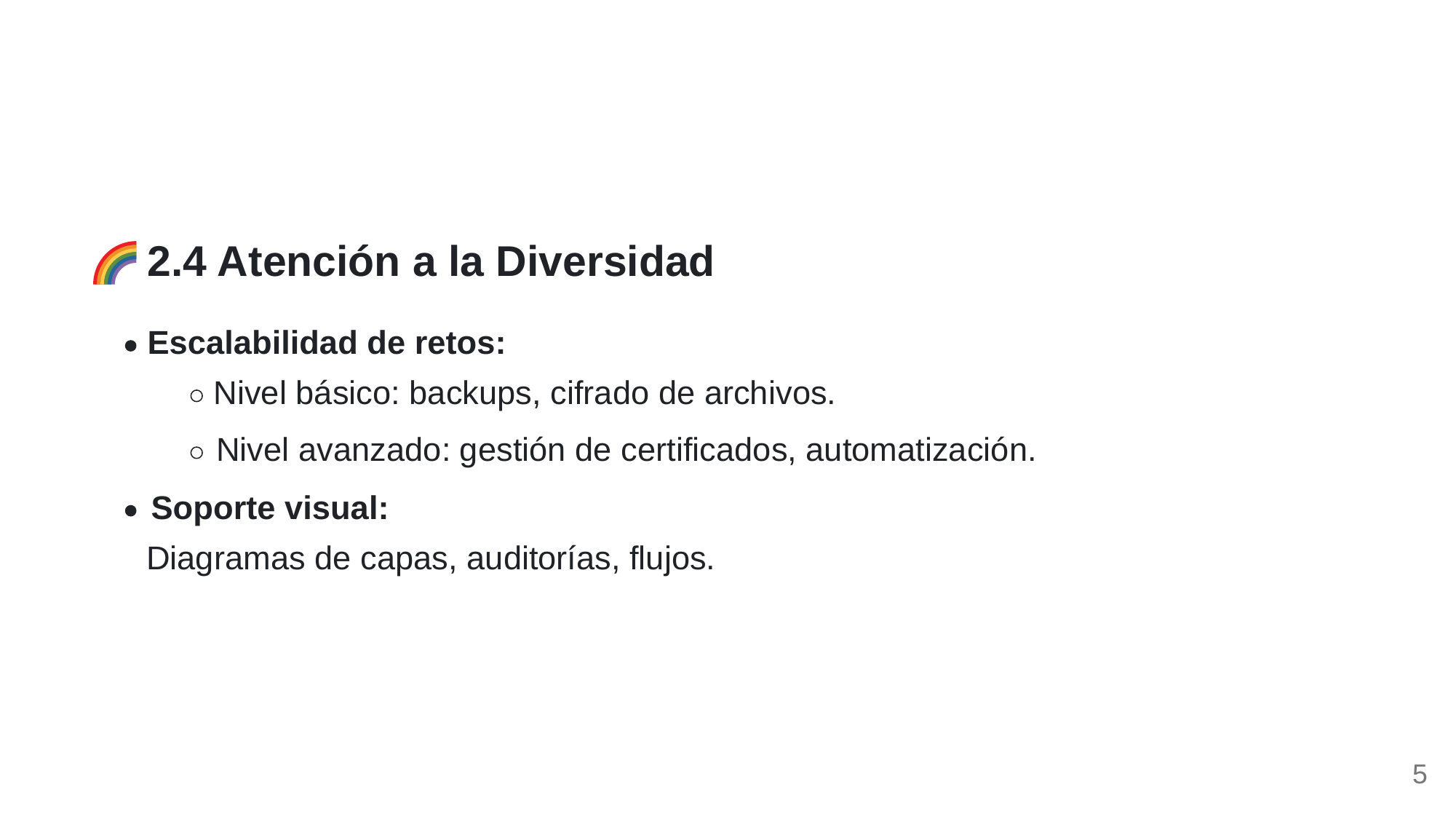

2.4 Atención a la Diversidad

Escalabilidad de retos:

Nivel básico: backups, cifrado de archivos.

Nivel avanzado: gestión de certificados, automatización.

Soporte visual:

Diagramas de capas, auditorías, flujos.
5